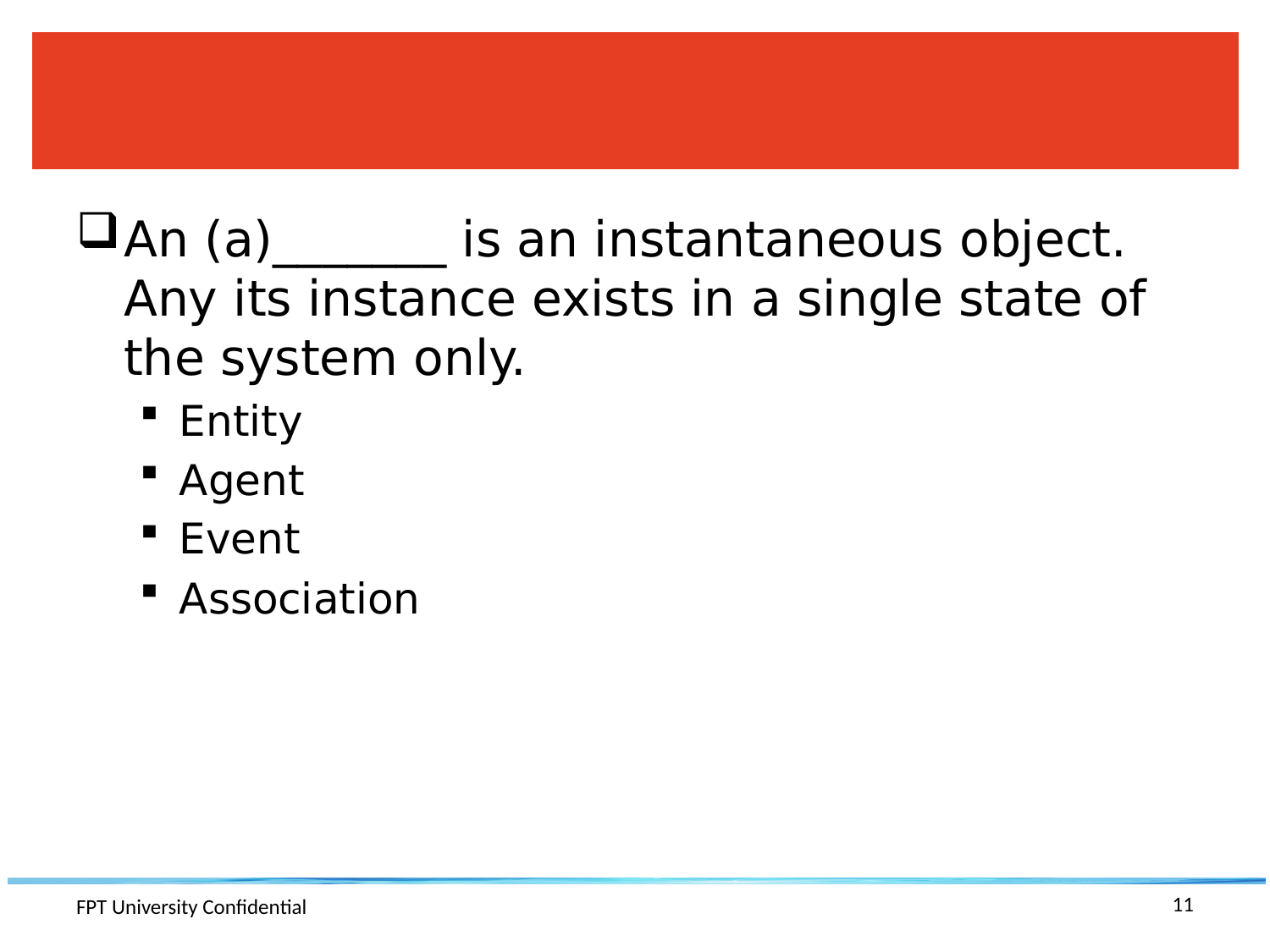

#
An (a)_______ is an instantaneous object. Any its instance exists in a single state of the system only.
Entity
Agent
Event
Association